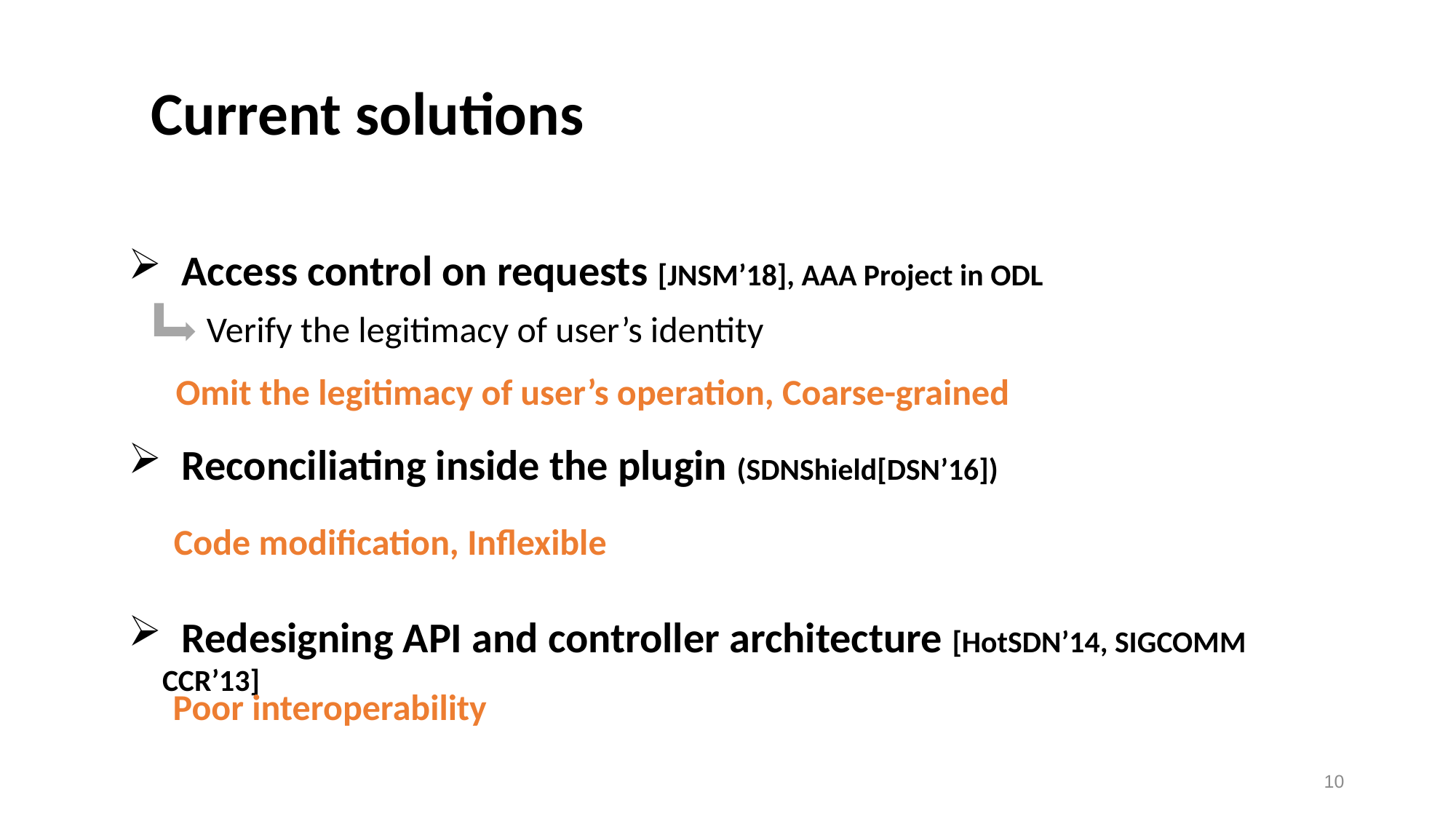

Current solutions
  Access control on requests [JNSM’18], AAA Project in ODL
Verify the legitimacy of user’s identity

Omit the legitimacy of user’s operation, Coarse-grained
  Reconciliating inside the plugin (SDNShield[DSN’16])
Code modification, Inflexible
  Redesigning API and controller architecture [HotSDN’14, SIGCOMM CCR’13]
Poor interoperability
10